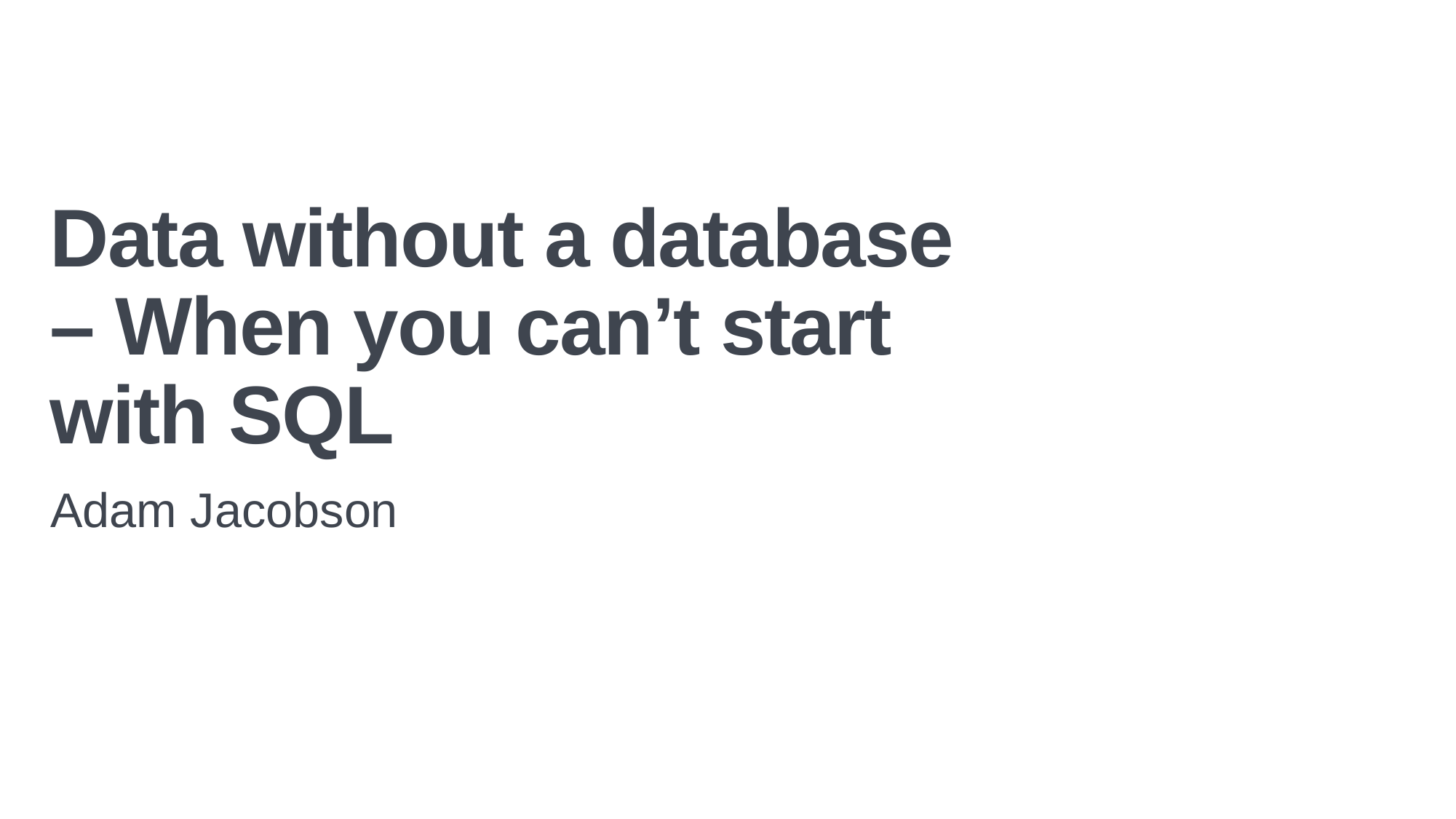

# Data without a database – When you can’t start with SQL
Adam Jacobson